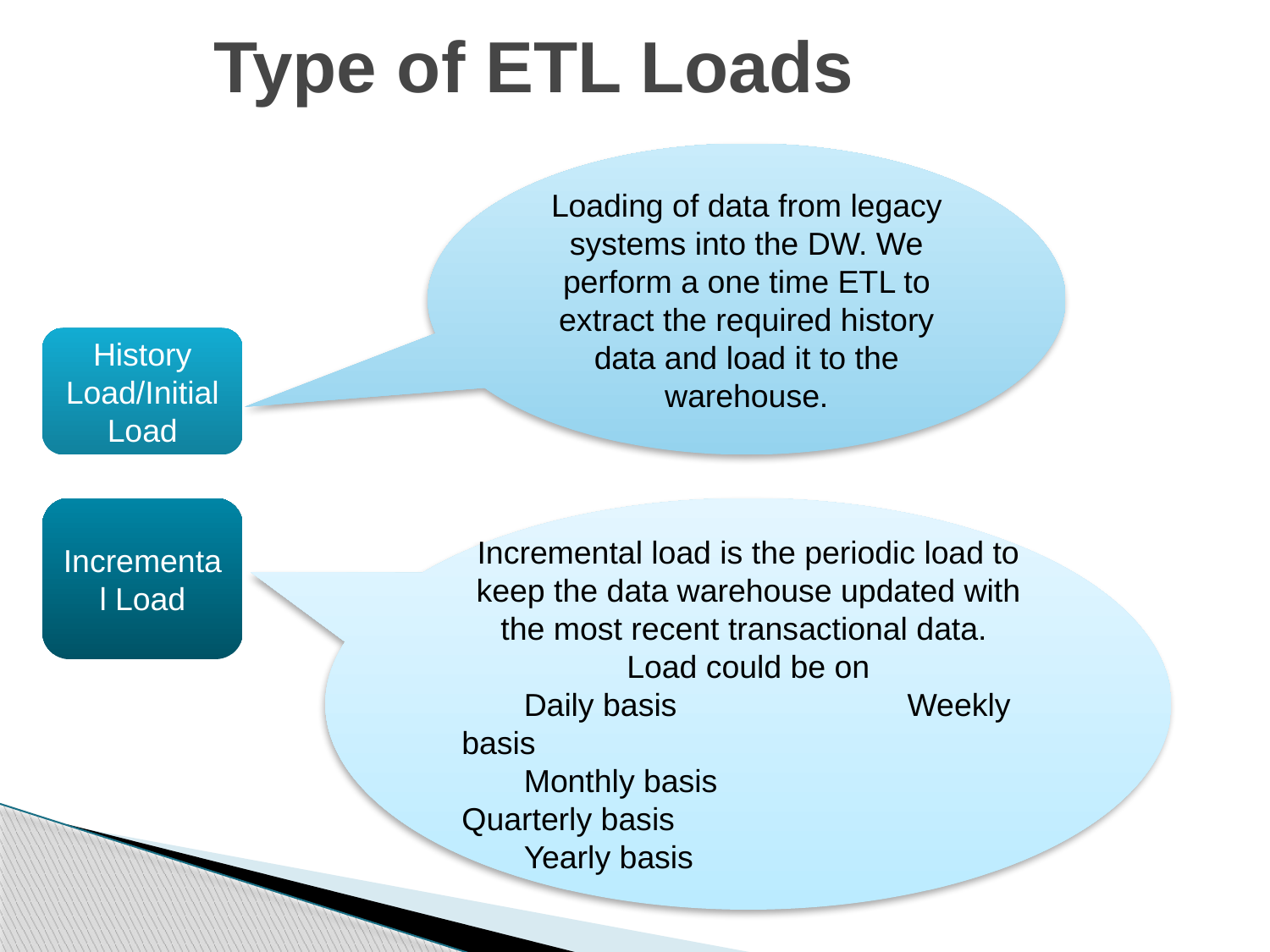

# Type of ETL Loads

Loading of data from legacy systems into the DW. We perform a one time ETL to extract the required history data and load it to the warehouse.

History Load/Initial Load
Incremental Load

Incremental load is the periodic load to keep the data warehouse updated with the most recent transactional data.
Load could be on
       Daily basis                          Weekly basis
       Monthly basis	                 Quarterly basis
       Yearly basis